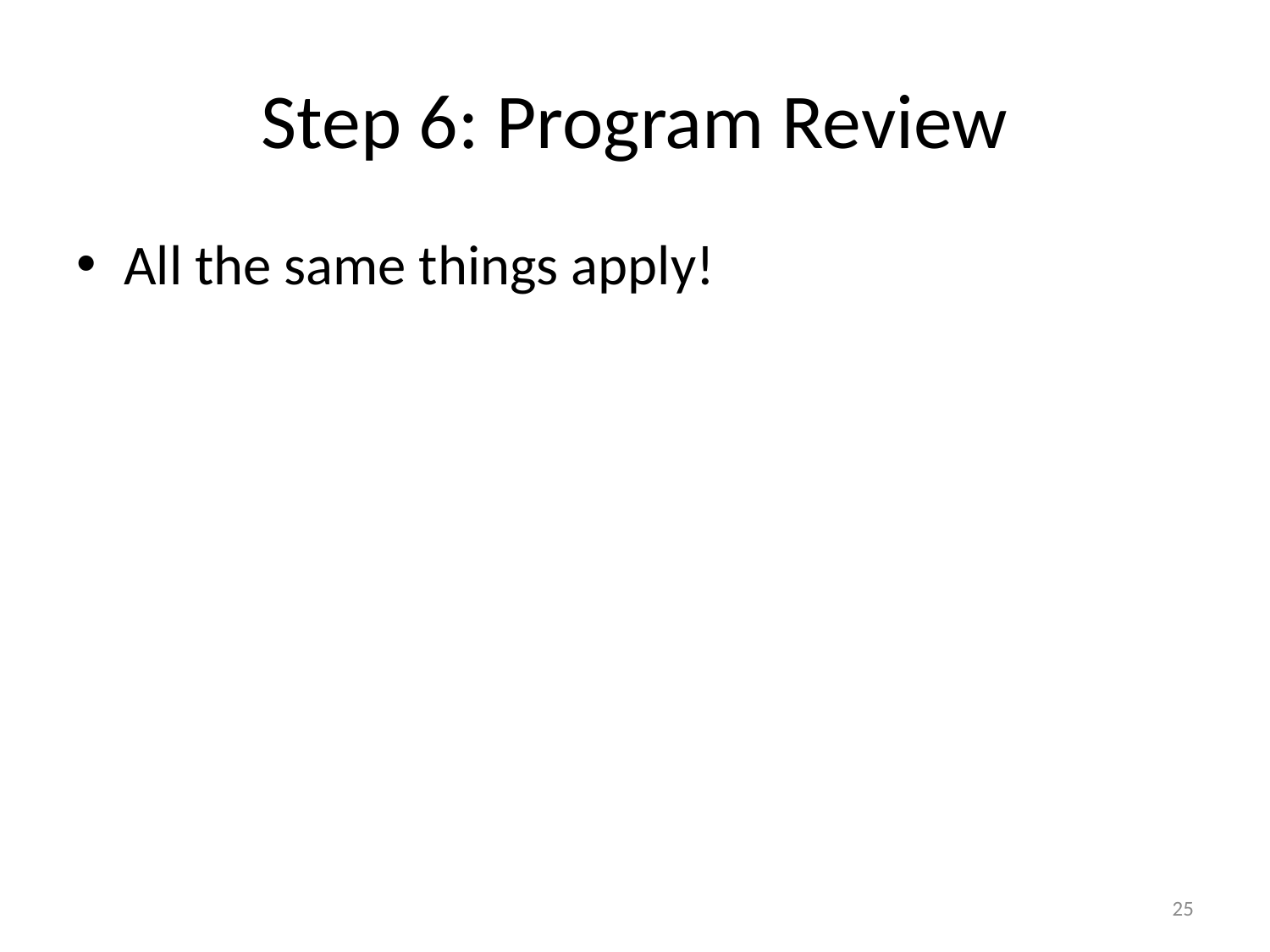

# Step 6: Program Review
All the same things apply!

25